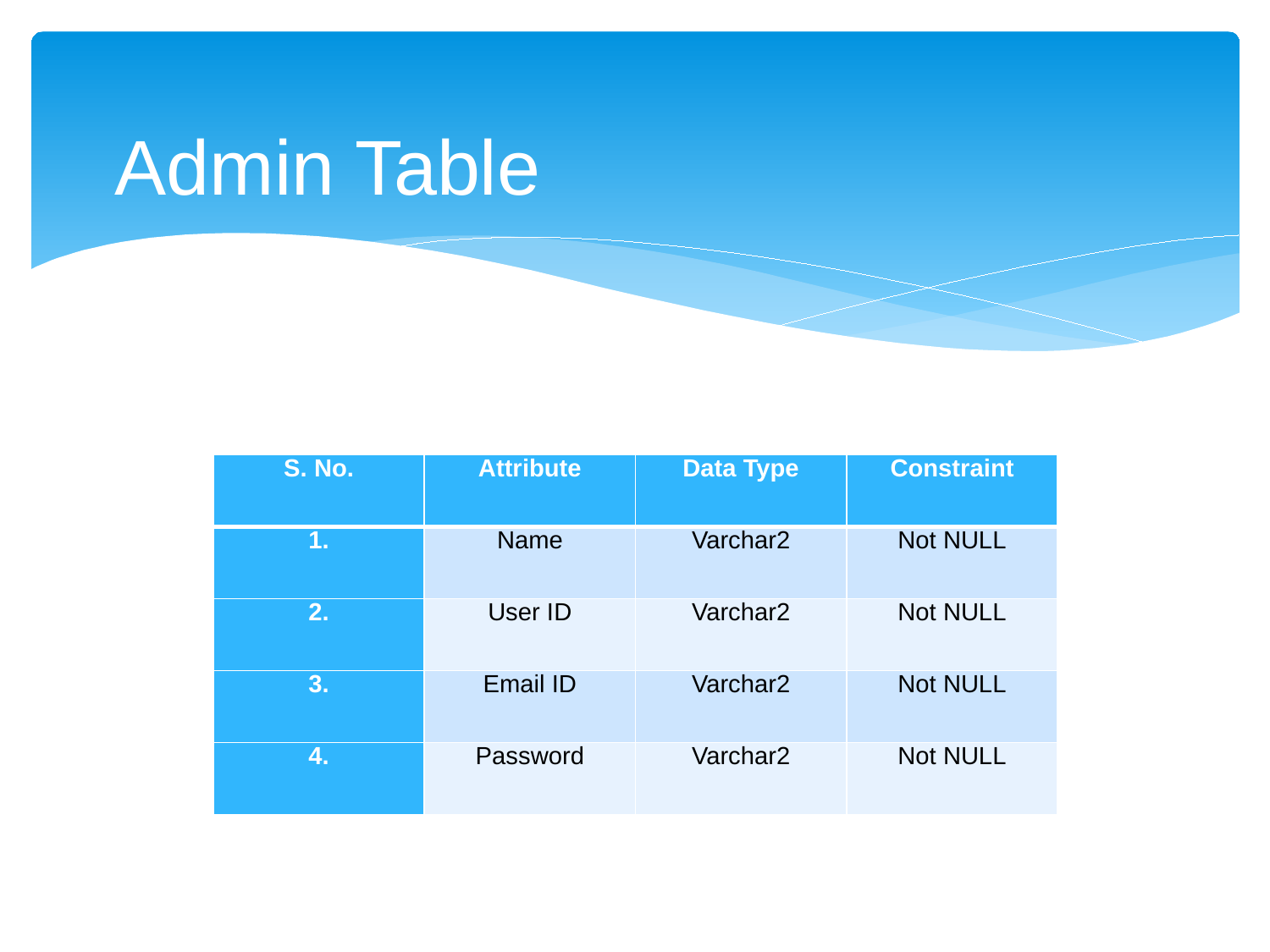

# Admin Table

| S. No. | Attribute | Data Type | Constraint |
| --- | --- | --- | --- |
| 1. | Name | Varchar2 | Not NULL |
| 2. | User ID | Varchar2 | Not NULL |
| 3. | Email ID | Varchar2 | Not NULL |
| 4. | Password | Varchar2 | Not NULL |